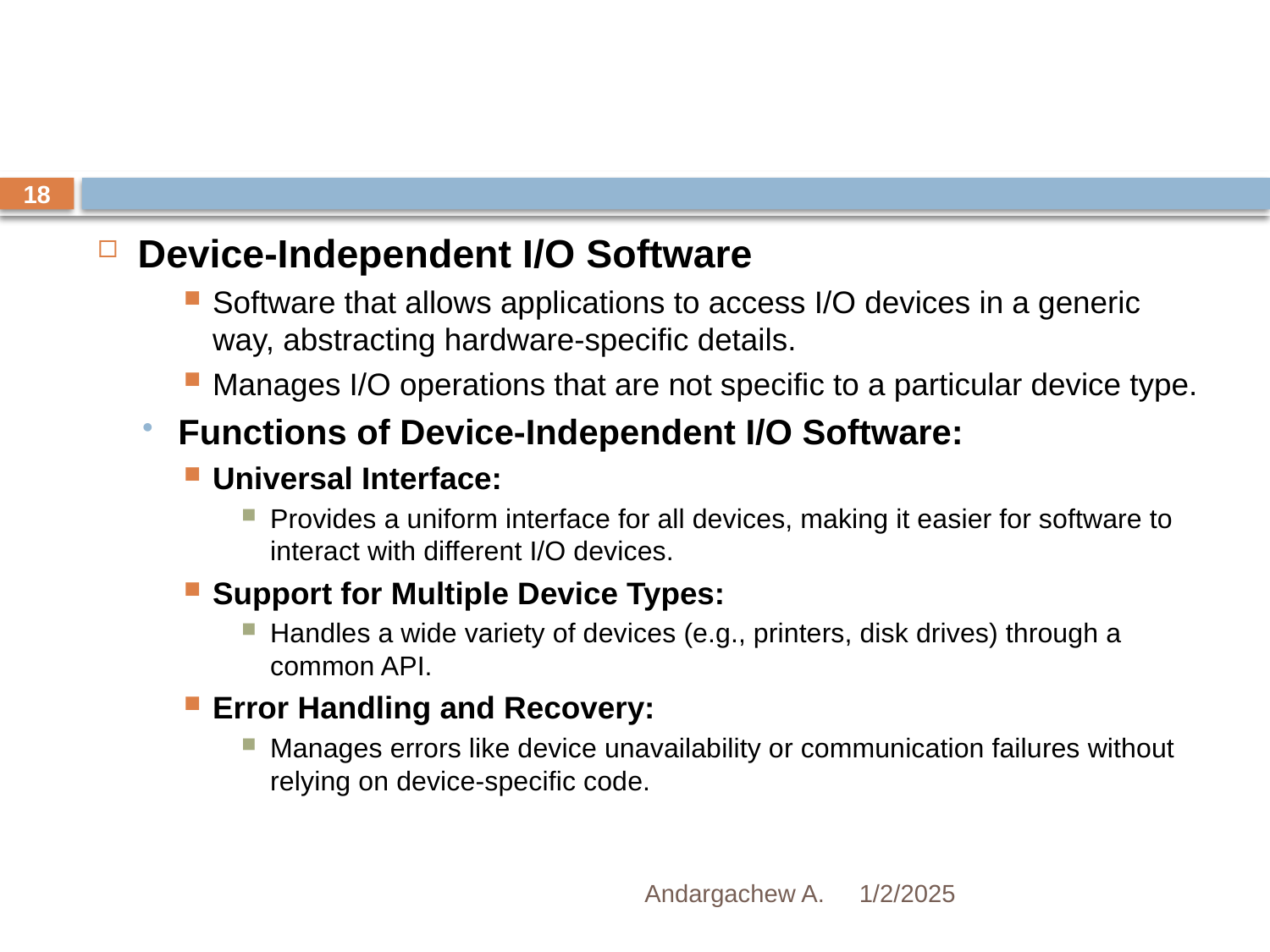

#
18
Device-Independent I/O Software
Software that allows applications to access I/O devices in a generic way, abstracting hardware-specific details.
Manages I/O operations that are not specific to a particular device type.
Functions of Device-Independent I/O Software:
Universal Interface:
Provides a uniform interface for all devices, making it easier for software to interact with different I/O devices.
Support for Multiple Device Types:
Handles a wide variety of devices (e.g., printers, disk drives) through a common API.
Error Handling and Recovery:
Manages errors like device unavailability or communication failures without relying on device-specific code.
Andargachew A.
1/2/2025